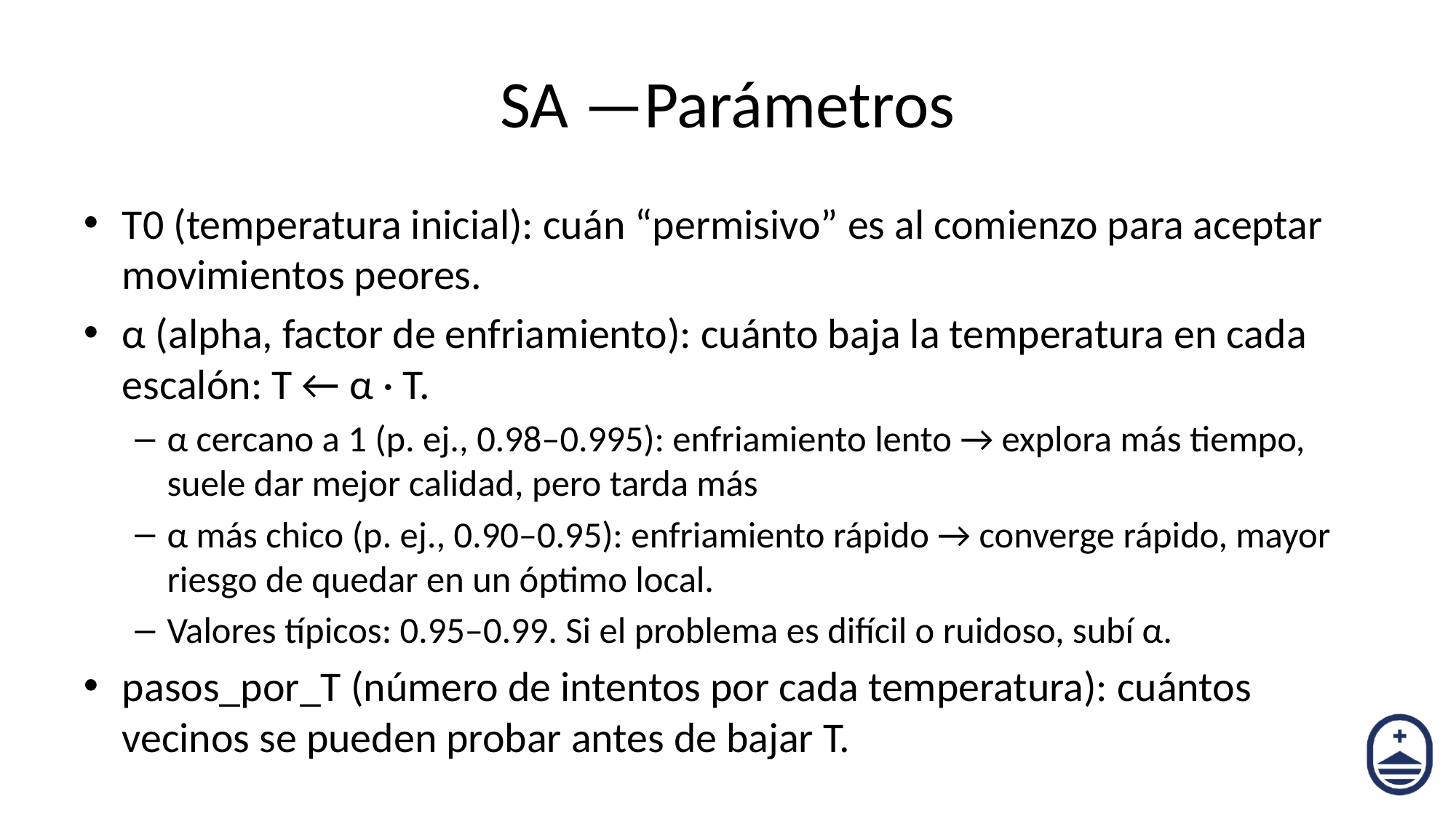

# SA —Parámetros
T0 (temperatura inicial): cuán “permisivo” es al comienzo para aceptar movimientos peores.
α (alpha, factor de enfriamiento): cuánto baja la temperatura en cada escalón: T ← α · T.
α cercano a 1 (p. ej., 0.98–0.995): enfriamiento lento → explora más tiempo, suele dar mejor calidad, pero tarda más
α más chico (p. ej., 0.90–0.95): enfriamiento rápido → converge rápido, mayor riesgo de quedar en un óptimo local.
Valores típicos: 0.95–0.99. Si el problema es difícil o ruidoso, subí α.
pasos_por_T (número de intentos por cada temperatura): cuántos vecinos se pueden probar antes de bajar T.